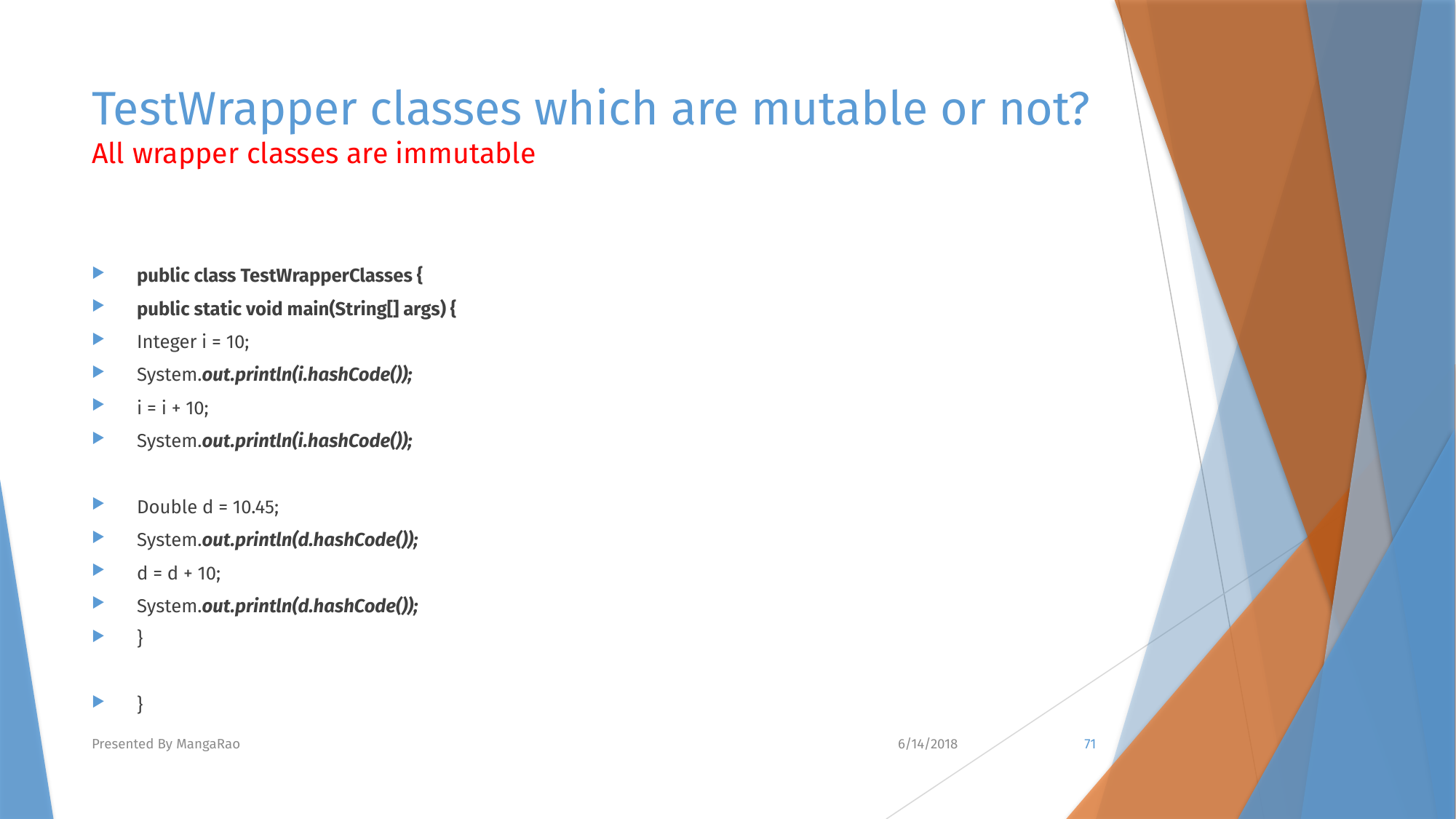

# TestWrapper classes which are mutable or not? All wrapper classes are immutable
public class TestWrapperClasses {
public static void main(String[] args) {
Integer i = 10;
System.out.println(i.hashCode());
i = i + 10;
System.out.println(i.hashCode());

Double d = 10.45;
System.out.println(d.hashCode());
d = d + 10;
System.out.println(d.hashCode());
}

}
Presented By MangaRao
6/14/2018
71